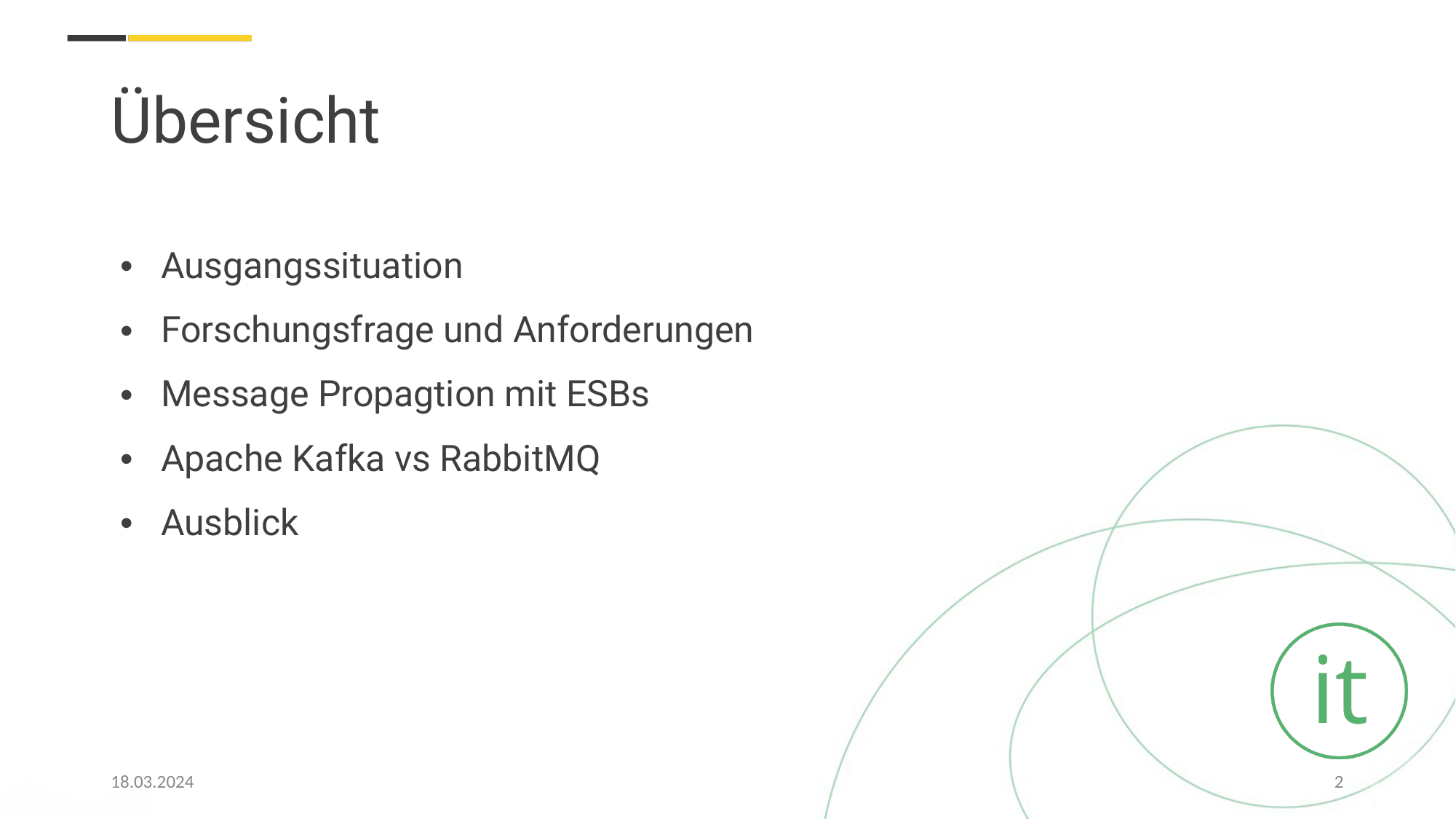

# Übersicht
Ausgangssituation
Forschungsfrage und Anforderungen
Message Propagtion mit ESBs
Apache Kafka vs RabbitMQ
Ausblick
18.03.2024
2